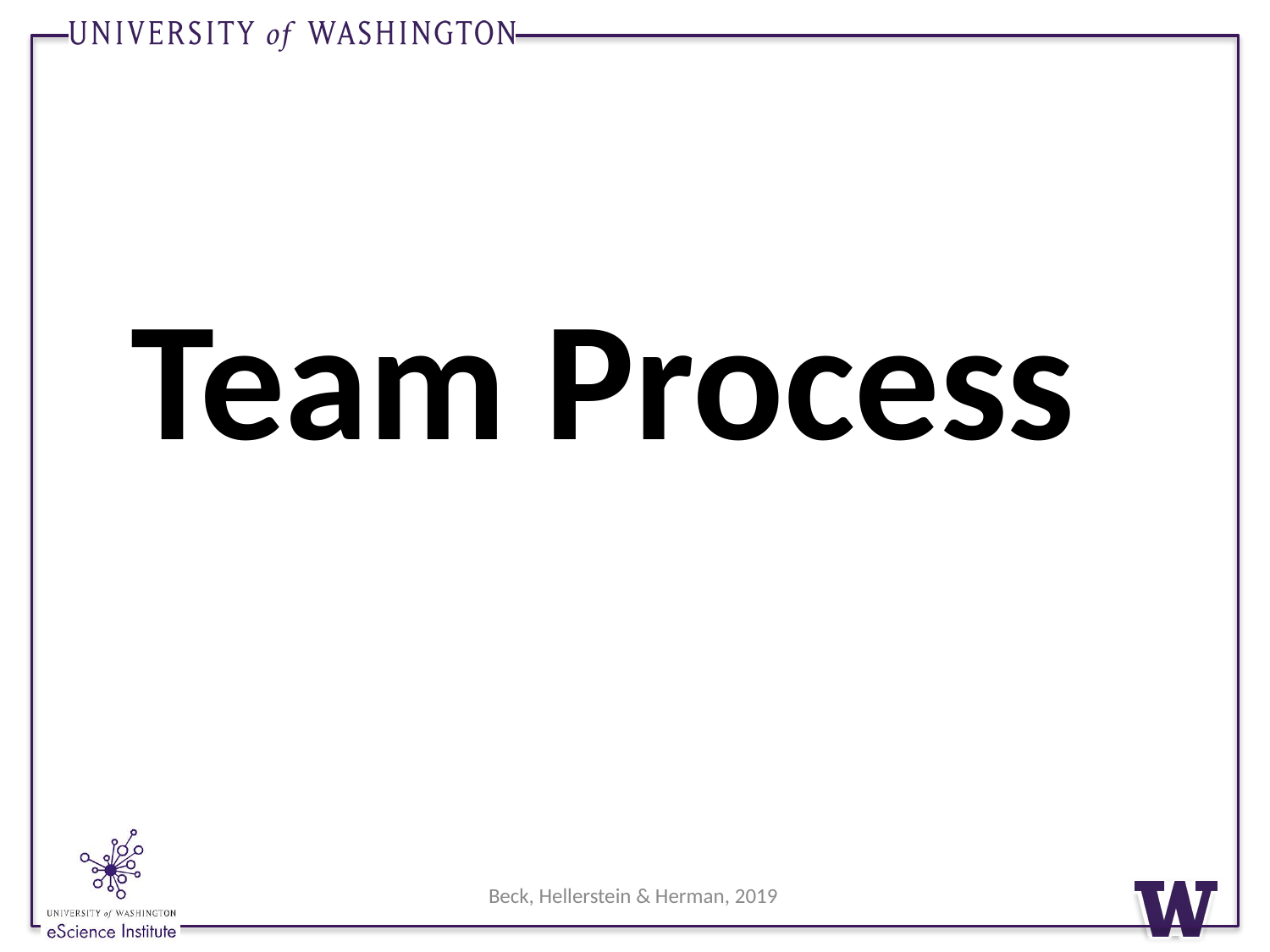

# Team Process
Beck, Hellerstein & Herman, 2019